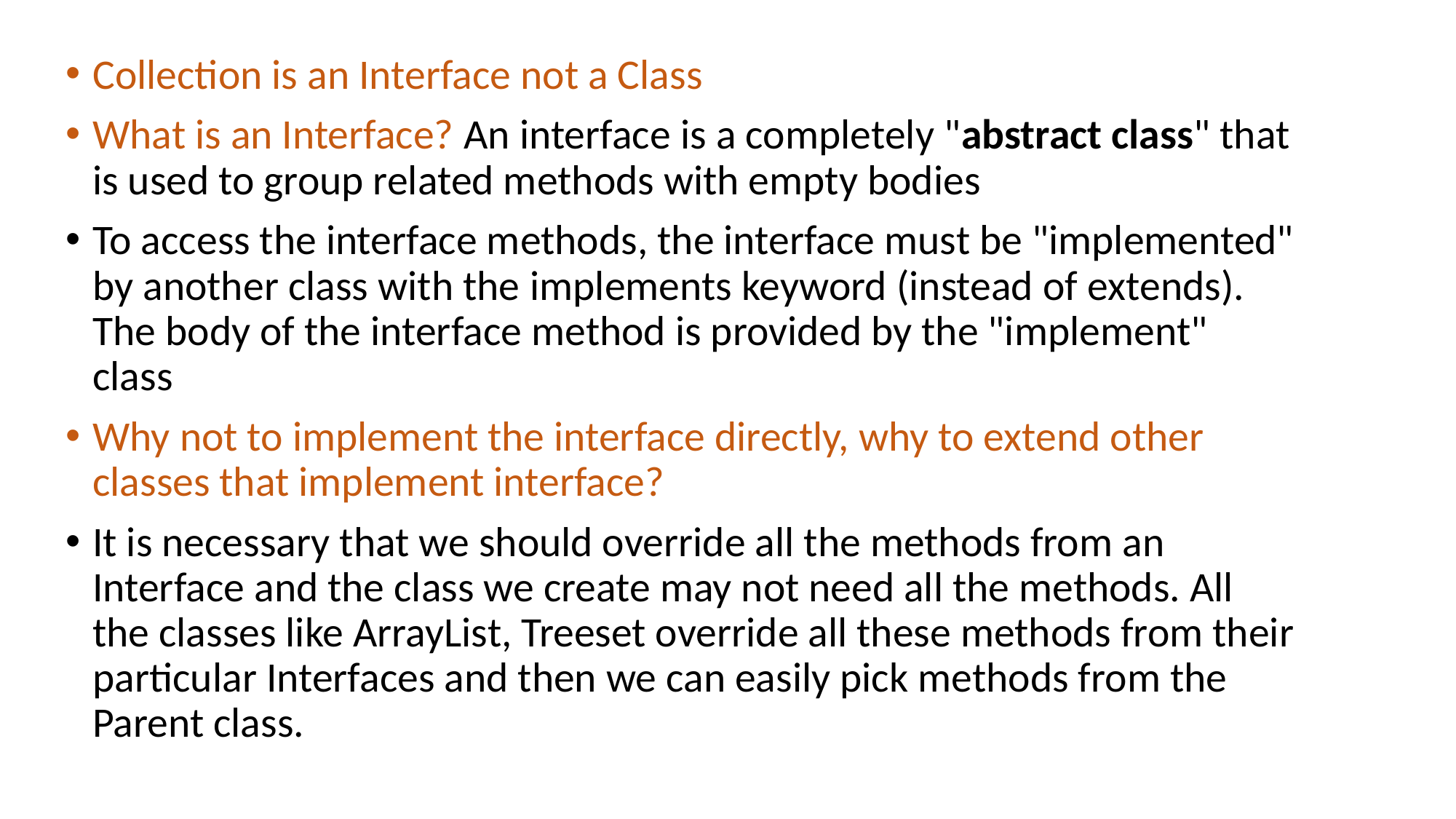

Collection is an Interface not a Class
What is an Interface? An interface is a completely "abstract class" that is used to group related methods with empty bodies
To access the interface methods, the interface must be "implemented" by another class with the implements keyword (instead of extends). The body of the interface method is provided by the "implement" class
Why not to implement the interface directly, why to extend other classes that implement interface?
It is necessary that we should override all the methods from an Interface and the class we create may not need all the methods. All the classes like ArrayList, Treeset override all these methods from their particular Interfaces and then we can easily pick methods from the Parent class.